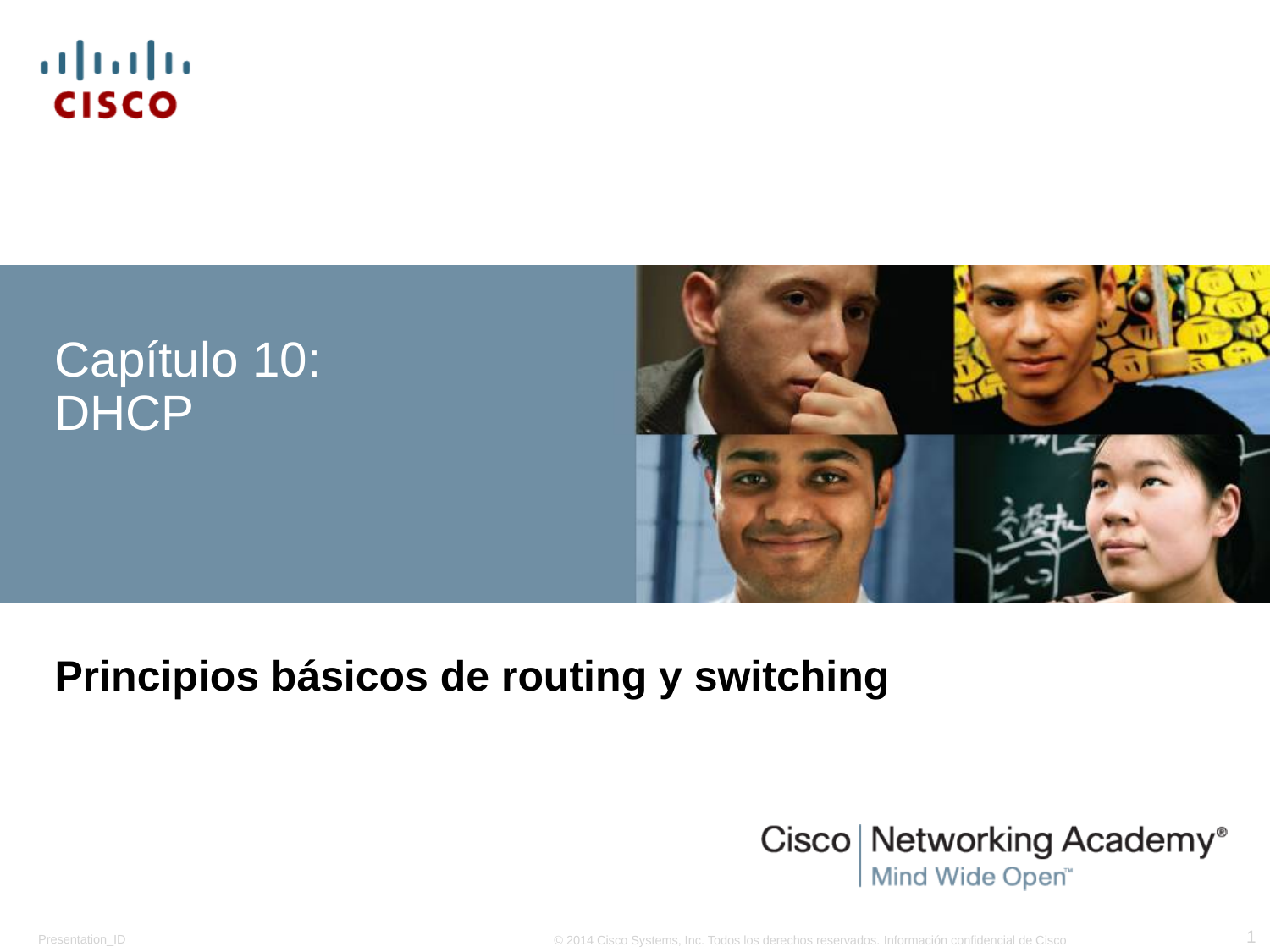

# Capítulo 10: DHCP
Principios básicos de routing y switching